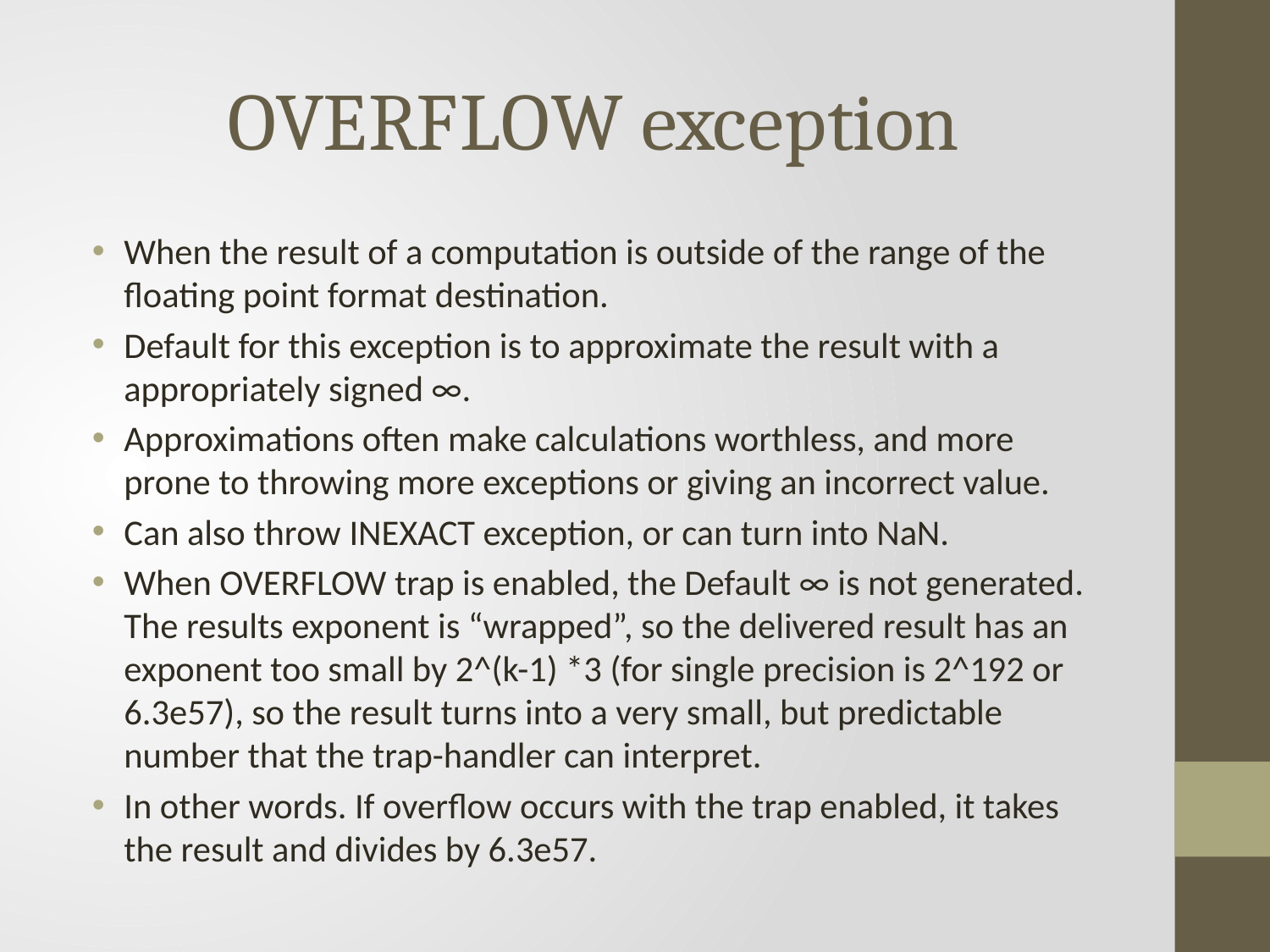

# OVERFLOW exception
When the result of a computation is outside of the range of the floating point format destination.
Default for this exception is to approximate the result with a appropriately signed ∞.
Approximations often make calculations worthless, and more prone to throwing more exceptions or giving an incorrect value.
Can also throw INEXACT exception, or can turn into NaN.
When OVERFLOW trap is enabled, the Default ∞ is not generated. The results exponent is “wrapped”, so the delivered result has an exponent too small by 2^(k-1) *3 (for single precision is 2^192 or 6.3e57), so the result turns into a very small, but predictable number that the trap-handler can interpret.
In other words. If overflow occurs with the trap enabled, it takes the result and divides by 6.3e57.